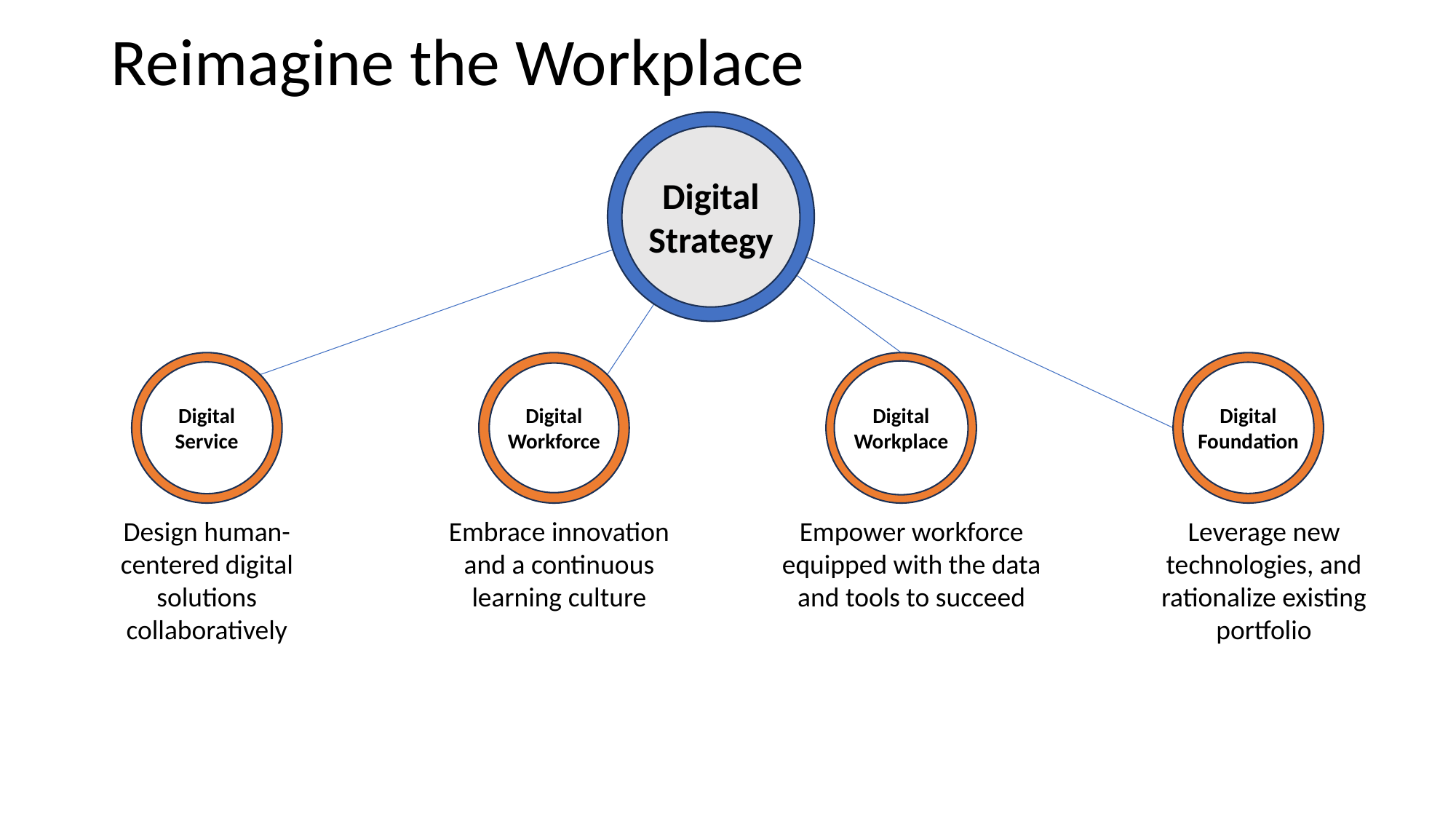

# Reimagine the Workplace
Digital Strategy

Digital Service
Digital Workforce
Digital Workplace
Digital Foundation
Design human-centered digital solutions collaboratively
Embrace innovation and a continuous learning culture
Empower workforce equipped with the data and tools to succeed
Leverage new technologies, and rationalize existing portfolio